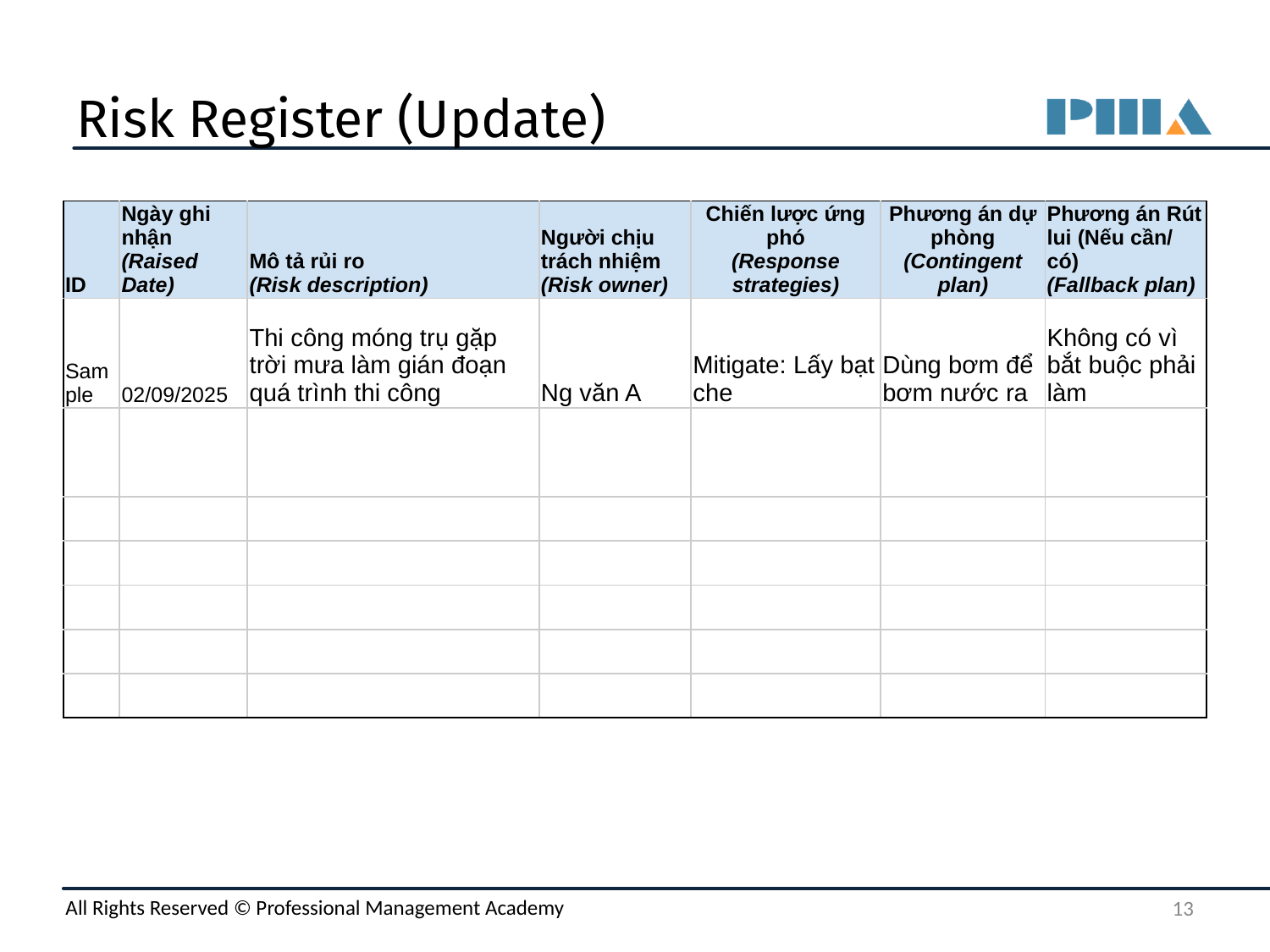

# Risk Register (Update)
| ID | Ngày ghi nhận (Raised Date) | Mô tả rủi ro (Risk description) | Người chịu trách nhiệm (Risk owner) | Chiến lược ứng phó (Response strategies) | Phương án dự phòng (Contingent plan) | Phương án Rút lui (Nếu cần/ có) (Fallback plan) |
| --- | --- | --- | --- | --- | --- | --- |
| Sample | 02/09/2025 | Thi công móng trụ gặp trời mưa làm gián đoạn quá trình thi công | Ng văn A | Mitigate: Lấy bạt che | Dùng bơm để bơm nước ra | Không có vì bắt buộc phải làm |
|  |  |  |  |  |  |  |
|  |  |  |  |  |  |  |
|  |  |  |  |  |  |  |
|  |  |  |  |  |  |  |
|  |  |  |  |  |  |  |
|  |  |  |  |  |  |  |
13